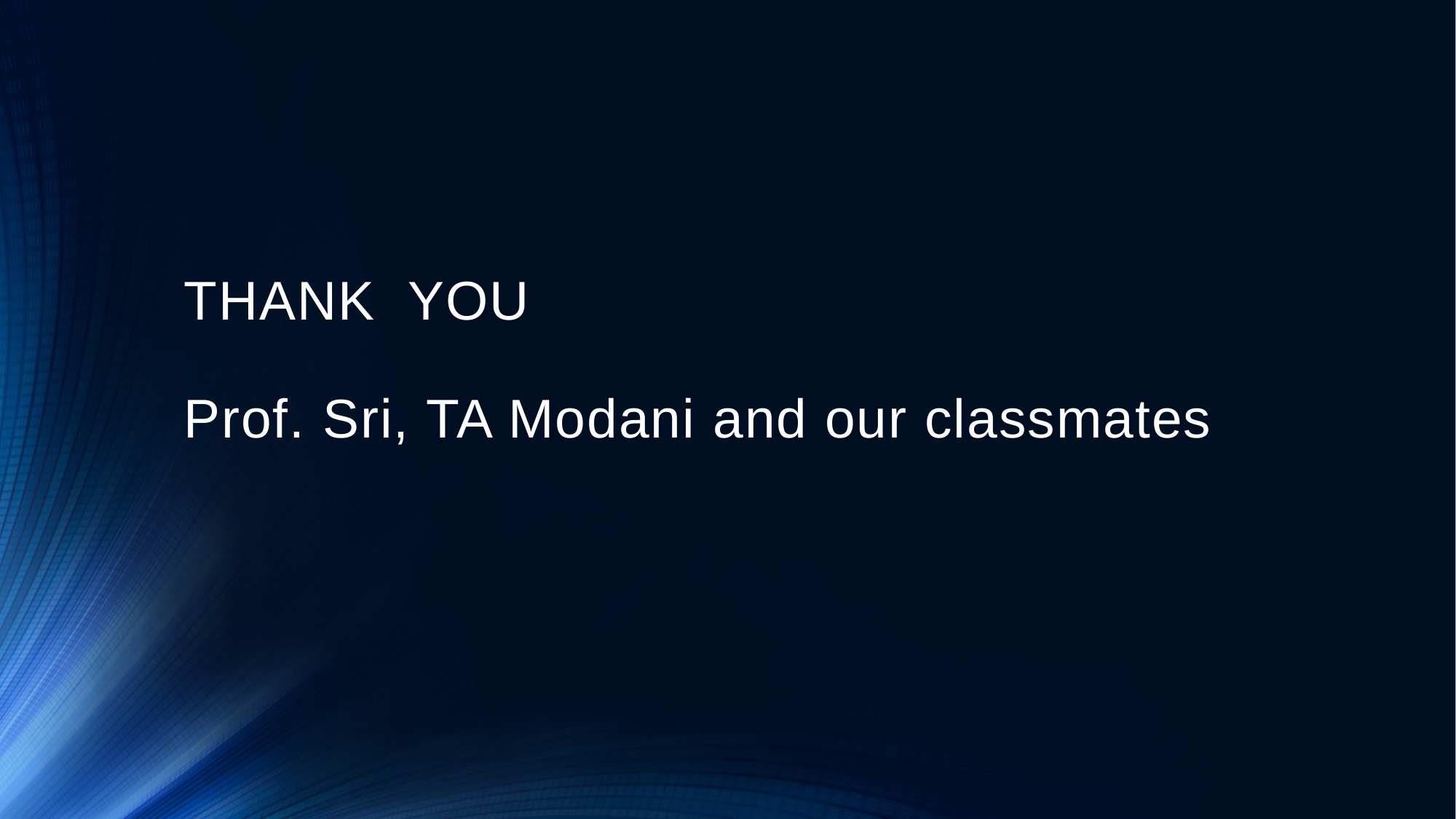

# THANK  YOU Prof. Sri, TA Modani and our classmates